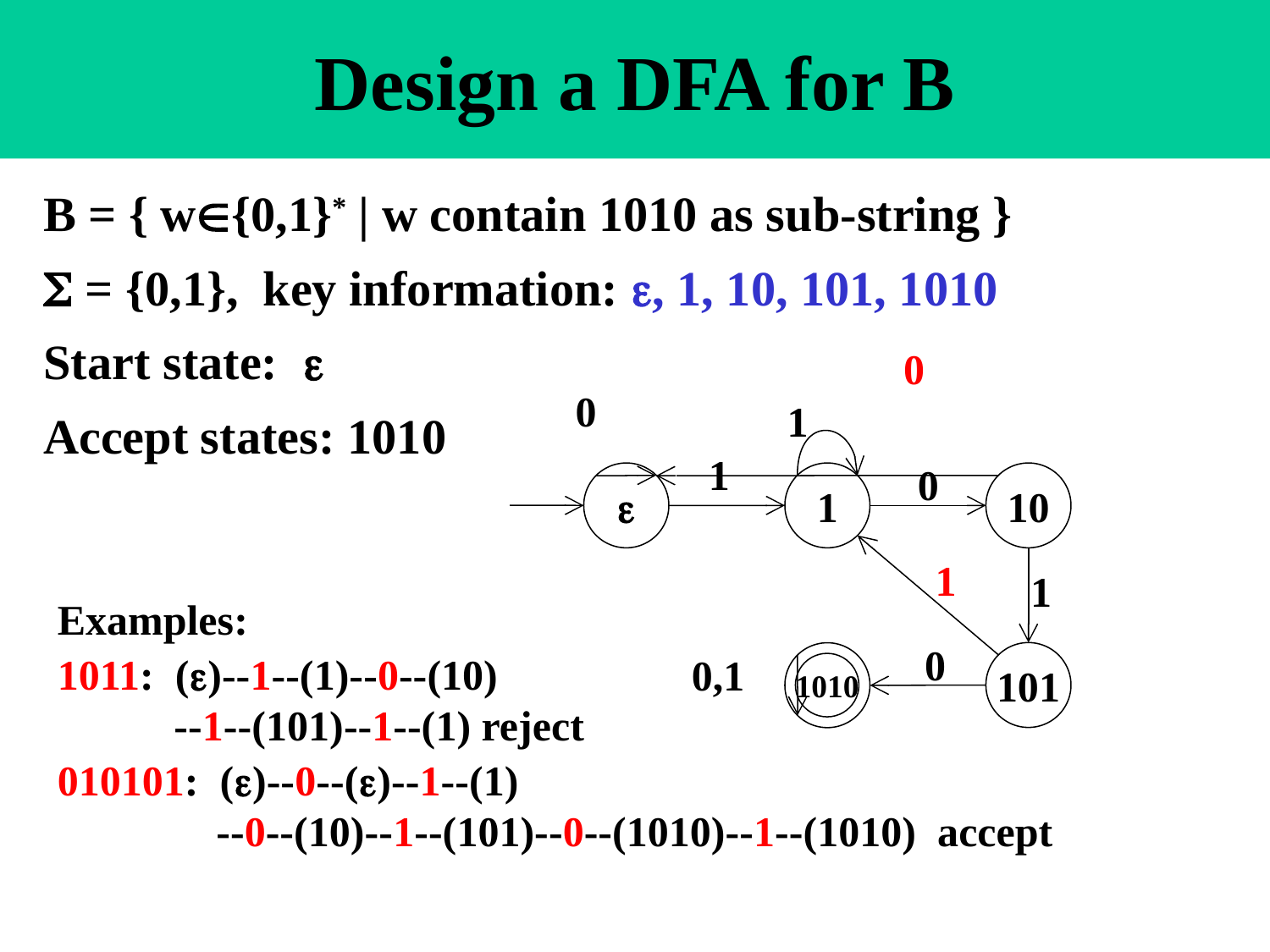

# Design a DFA for B
B = { w∈{0,1}* | w contain 1010 as sub-string }
Σ = {0,1},  key information: ε, 1, 10, 101, 1010
Start state:  ε
Accept states: 1010
0
1
0
1
1
0
ε
1
10
101
1010
1
0
Examples:
1011:  (ε)--1--(1)--0--(10)
           --1--(101)--1--(1) reject
010101:  (ε)--0--(ε)--1--(1)
               --0--(10)--1--(101)--0--(1010)--1--(1010)  accept
0,1